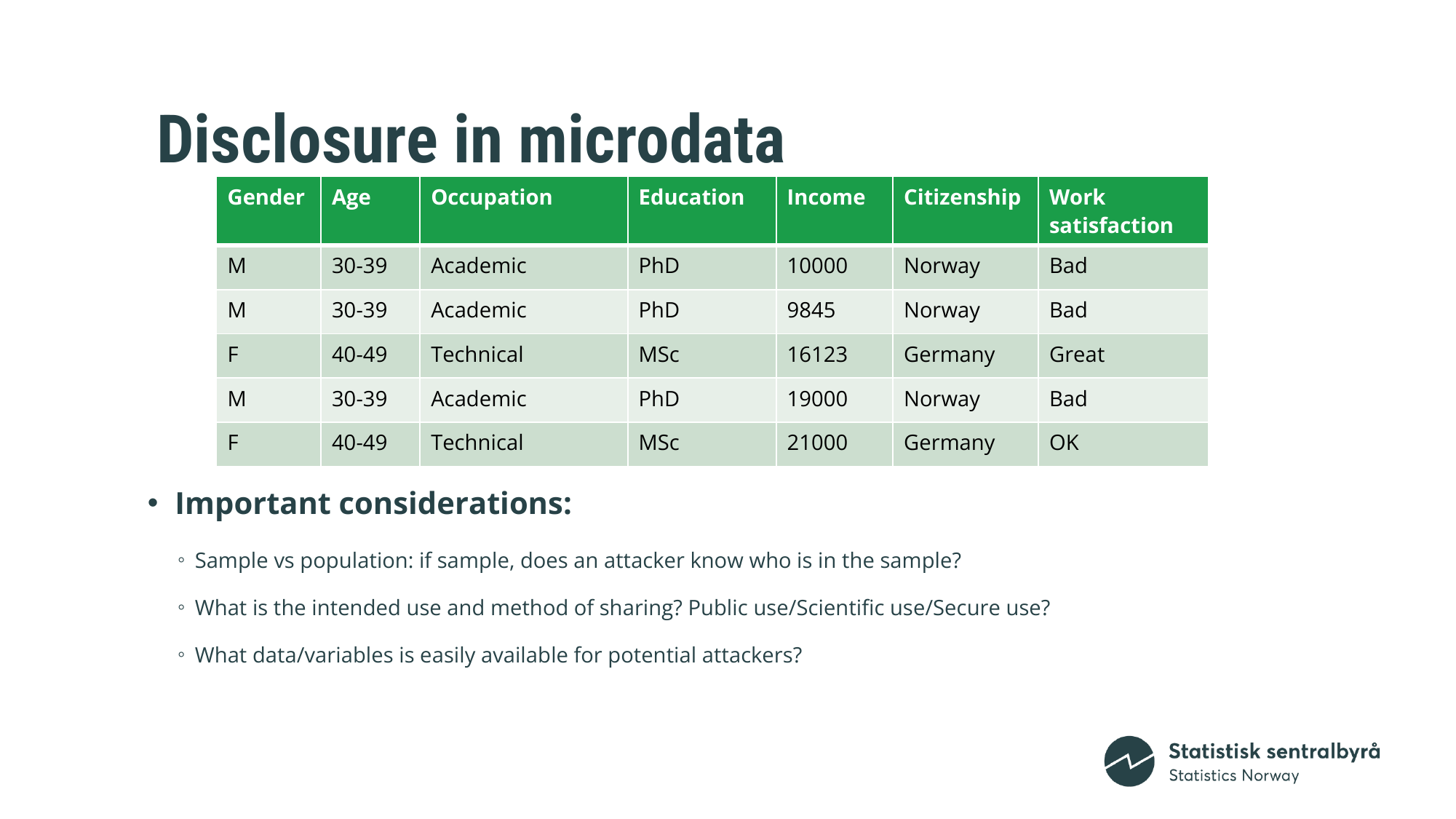

# Disclosure in microdata
| Gender | Age | Occupation | Education | Income | Citizenship | Work satisfaction |
| --- | --- | --- | --- | --- | --- | --- |
| M | 30-39 | Academic | PhD | 10000 | Norway | Bad |
| M | 30-39 | Academic | PhD | 9845 | Norway | Bad |
| F | 40-49 | Technical | MSc | 16123 | Germany | Great |
| M | 30-39 | Academic | PhD | 19000 | Norway | Bad |
| F | 40-49 | Technical | MSc | 21000 | Germany | OK |
Important considerations:
Sample vs population: if sample, does an attacker know who is in the sample?
What is the intended use and method of sharing? Public use/Scientific use/Secure use?
What data/variables is easily available for potential attackers?